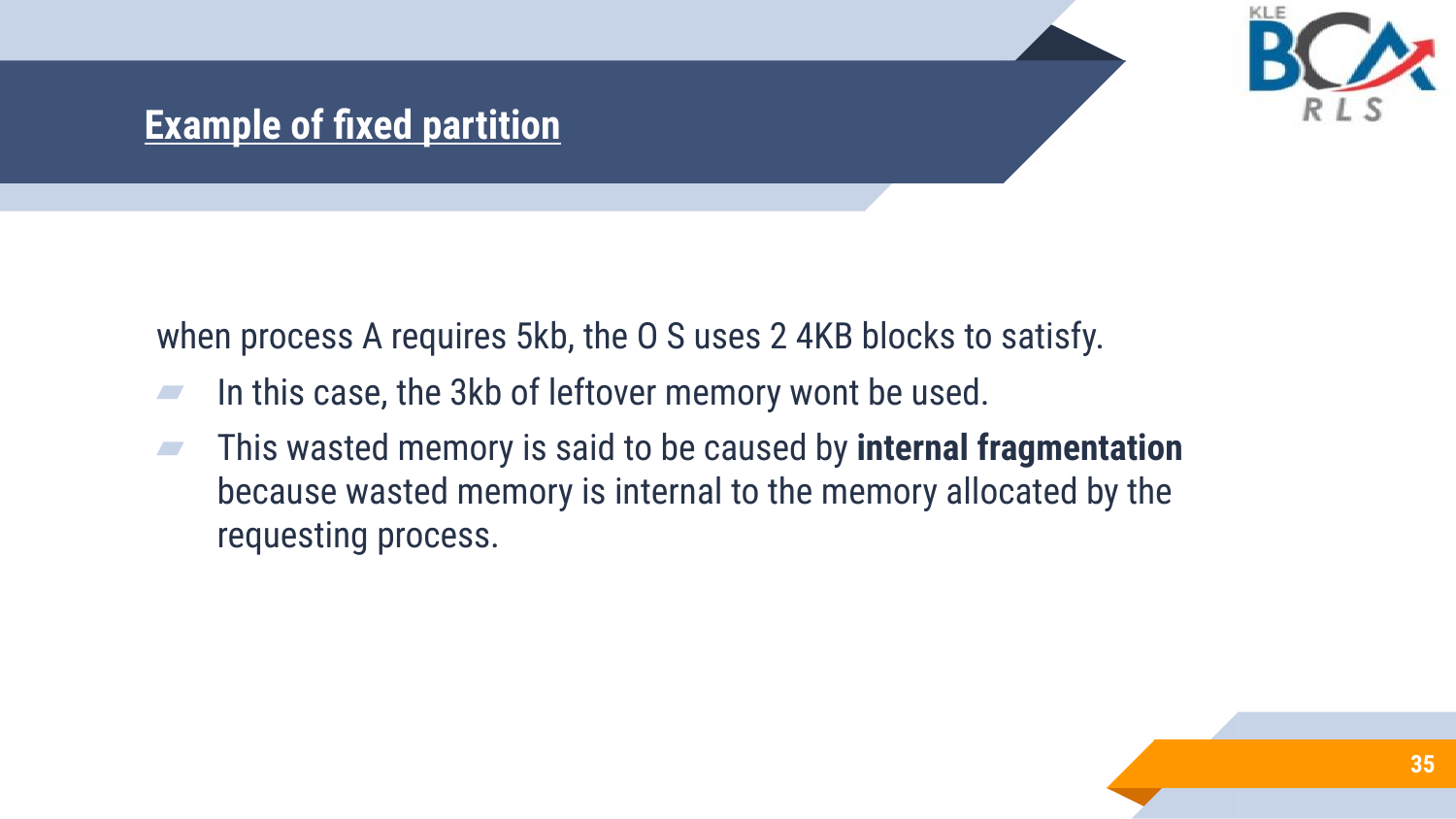

# Example of fixed partition
when process A requires 5kb, the O S uses 2 4KB blocks to satisfy.
In this case, the 3kb of leftover memory wont be used.
This wasted memory is said to be caused by internal fragmentation because wasted memory is internal to the memory allocated by the requesting process.

35